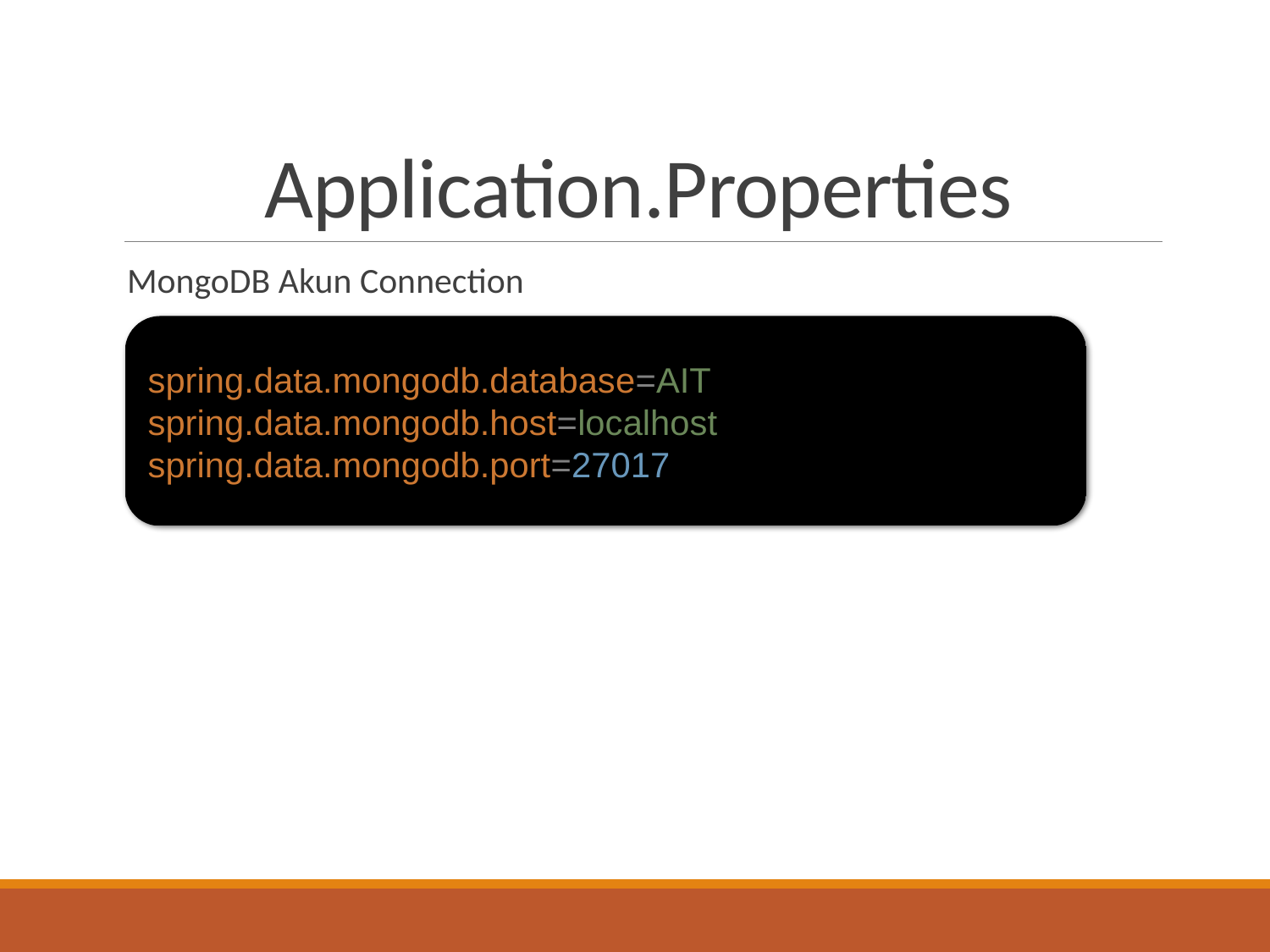

# Application.Properties
MongoDB Akun Connection

spring.data.mongodb.database=AIT
spring.data.mongodb.host=localhost
spring.data.mongodb.port=27017